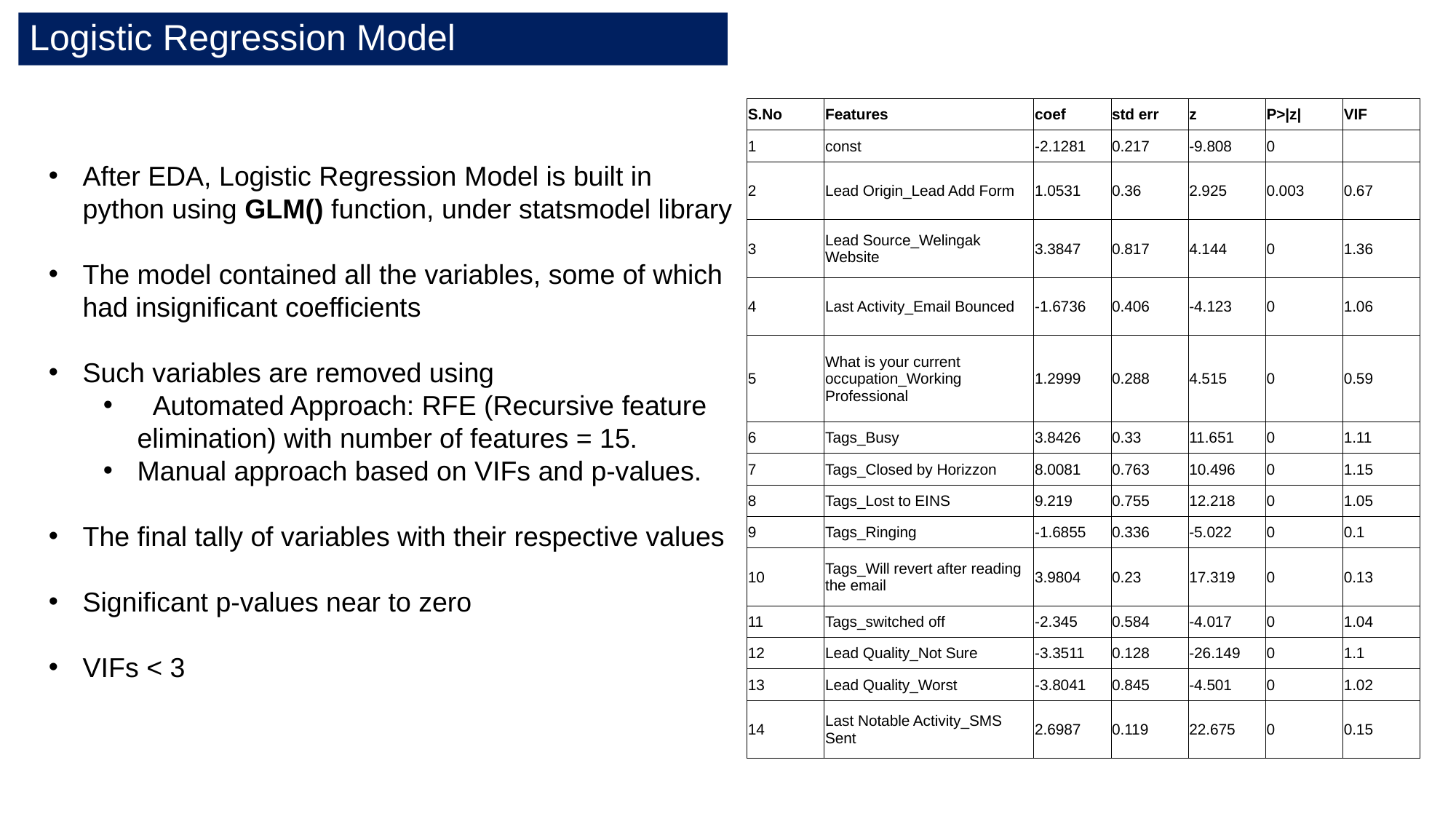

# Logistic Regression Model
| S.No | Features | coef | std err | z | P>|z| | VIF |
| --- | --- | --- | --- | --- | --- | --- |
| 1 | const | -2.1281 | 0.217 | -9.808 | 0 |  |
| 2 | Lead Origin\_Lead Add Form | 1.0531 | 0.36 | 2.925 | 0.003 | 0.67 |
| 3 | Lead Source\_Welingak Website | 3.3847 | 0.817 | 4.144 | 0 | 1.36 |
| 4 | Last Activity\_Email Bounced | -1.6736 | 0.406 | -4.123 | 0 | 1.06 |
| 5 | What is your current occupation\_Working Professional | 1.2999 | 0.288 | 4.515 | 0 | 0.59 |
| 6 | Tags\_Busy | 3.8426 | 0.33 | 11.651 | 0 | 1.11 |
| 7 | Tags\_Closed by Horizzon | 8.0081 | 0.763 | 10.496 | 0 | 1.15 |
| 8 | Tags\_Lost to EINS | 9.219 | 0.755 | 12.218 | 0 | 1.05 |
| 9 | Tags\_Ringing | -1.6855 | 0.336 | -5.022 | 0 | 0.1 |
| 10 | Tags\_Will revert after reading the email | 3.9804 | 0.23 | 17.319 | 0 | 0.13 |
| 11 | Tags\_switched off | -2.345 | 0.584 | -4.017 | 0 | 1.04 |
| 12 | Lead Quality\_Not Sure | -3.3511 | 0.128 | -26.149 | 0 | 1.1 |
| 13 | Lead Quality\_Worst | -3.8041 | 0.845 | -4.501 | 0 | 1.02 |
| 14 | Last Notable Activity\_SMS Sent | 2.6987 | 0.119 | 22.675 | 0 | 0.15 |
After EDA, Logistic Regression Model is built in python using GLM() function, under statsmodel library

The model contained all the variables, some of which had insignificant coefficients

Such variables are removed using
  Automated Approach: RFE (Recursive feature elimination) with number of features = 15.
Manual approach based on VIFs and p-values.

The final tally of variables with their respective values

Significant p-values near to zero

VIFs < 3